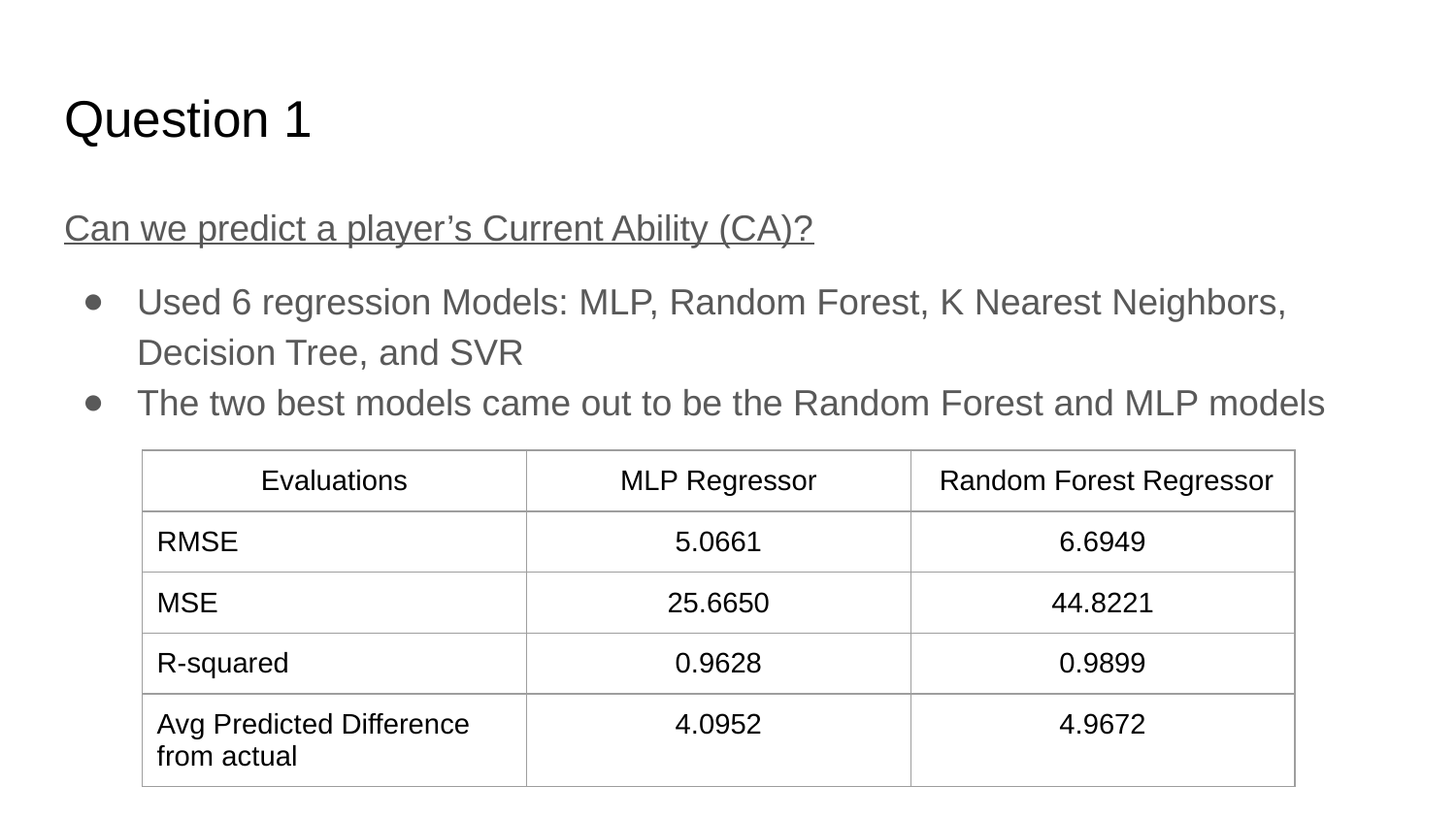

# Question 1
Can we predict a player’s Current Ability (CA)?
Used 6 regression Models: MLP, Random Forest, K Nearest Neighbors, Decision Tree, and SVR
The two best models came out to be the Random Forest and MLP models

| Evaluations | MLP Regressor | Random Forest Regressor |
| --- | --- | --- |
| RMSE | 5.0661 | 6.6949 |
| MSE | 25.6650 | 44.8221 |
| R-squared | 0.9628 | 0.9899 |
| Avg Predicted Difference from actual | 4.0952 | 4.9672 |